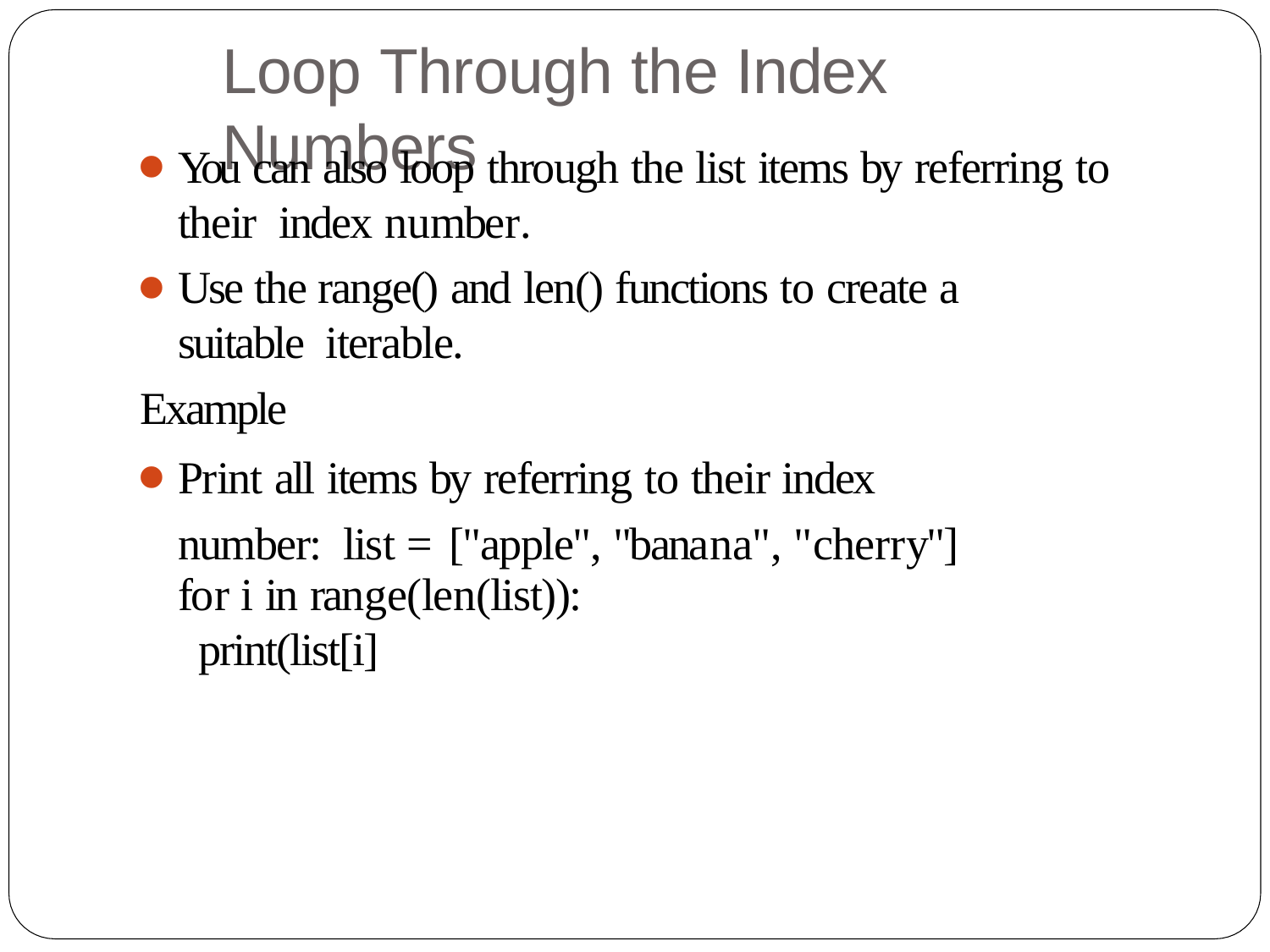

# Loop Through the Index Numbers
You can also loop through the list items by referring to their  index number.
Use the range() and len() functions to create a suitable  iterable.
Example
Print all items by referring to their index number:  list = ["apple", "banana", "cherry"]
for i in range(len(list)):
print(list[i]